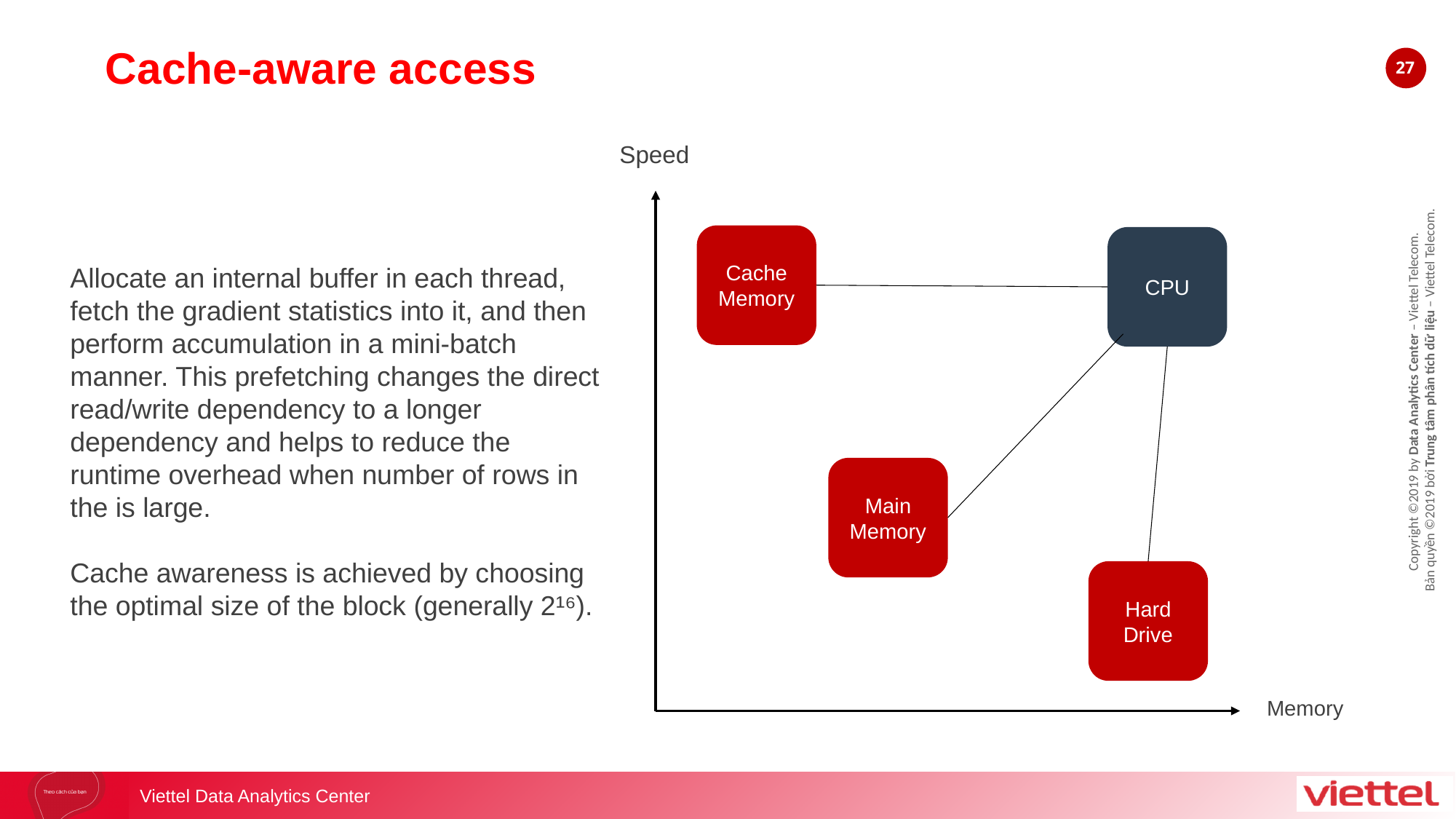

Cache-aware access
Speed
Cache Memory
CPU
Main Memory
Hard Drive
Memory
Allocate an internal buffer in each thread, fetch the gradient statistics into it, and then perform accumulation in a mini-batch manner. This prefetching changes the direct read/write dependency to a longer dependency and helps to reduce the runtime overhead when number of rows in the is large.

Cache awareness is achieved by choosing the optimal size of the block (generally 2¹⁶).